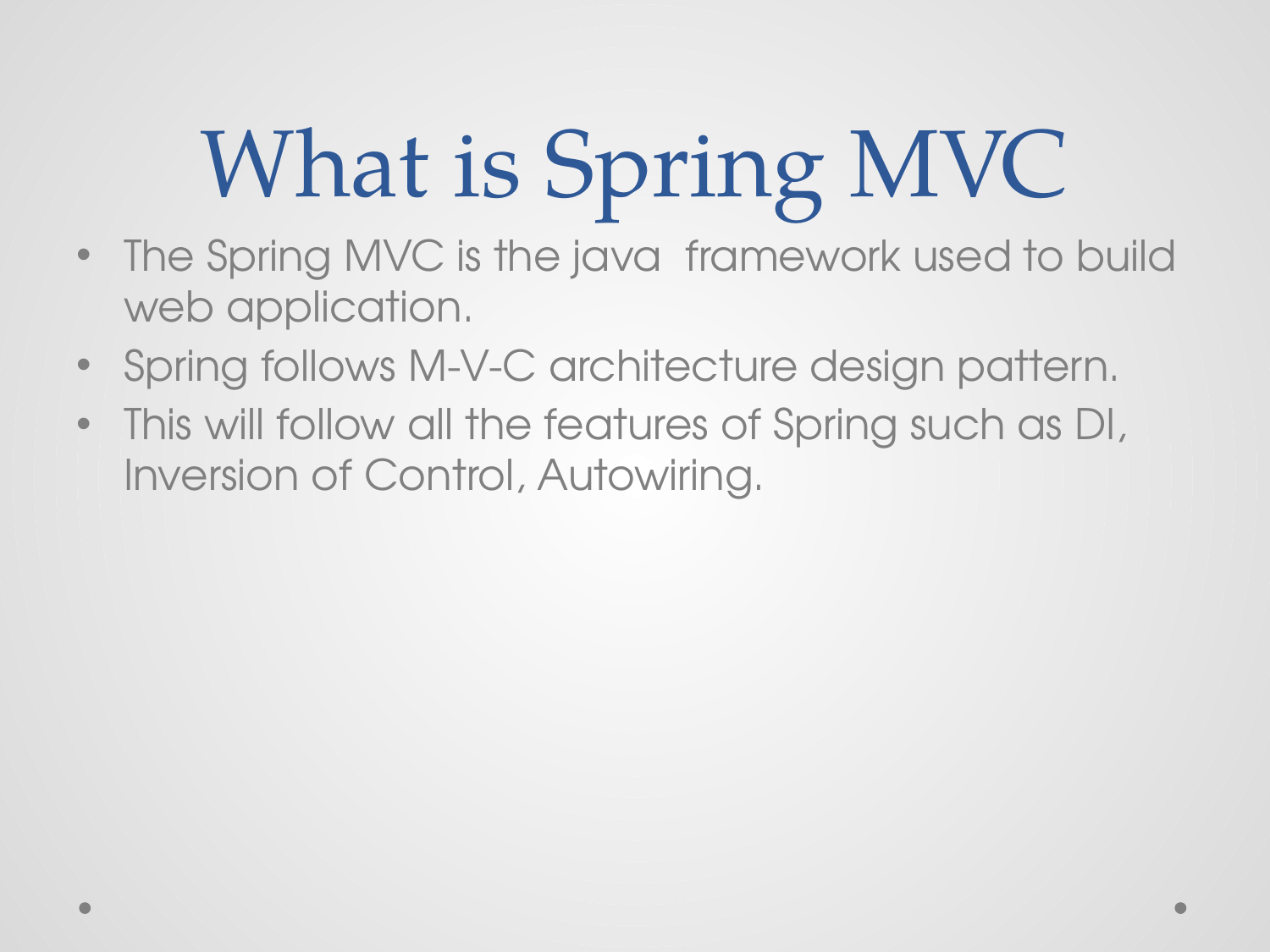

# What is Spring MVC
The Spring MVC is the java  framework used to build web application.
Spring follows M-V-C architecture design pattern.
This will follow all the features of Spring such as DI, Inversion of Control, Autowiring.